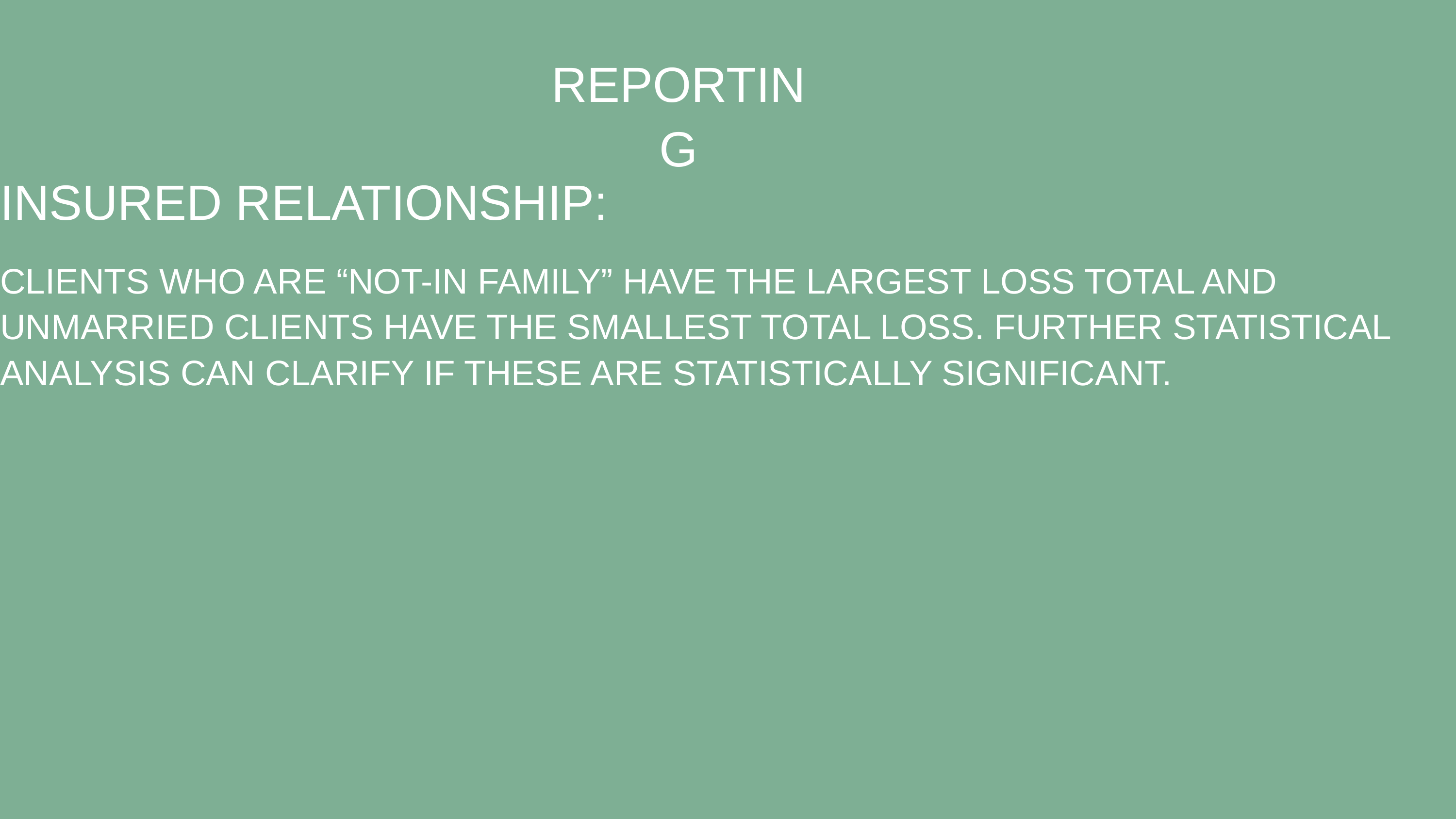

REPORTING
INSURED RELATIONSHIP:
CLIENTS WHO ARE “NOT-IN FAMILY” HAVE THE LARGEST LOSS TOTAL AND UNMARRIED CLIENTS HAVE THE SMALLEST TOTAL LOSS. FURTHER STATISTICAL ANALYSIS CAN CLARIFY IF THESE ARE STATISTICALLY SIGNIFICANT.